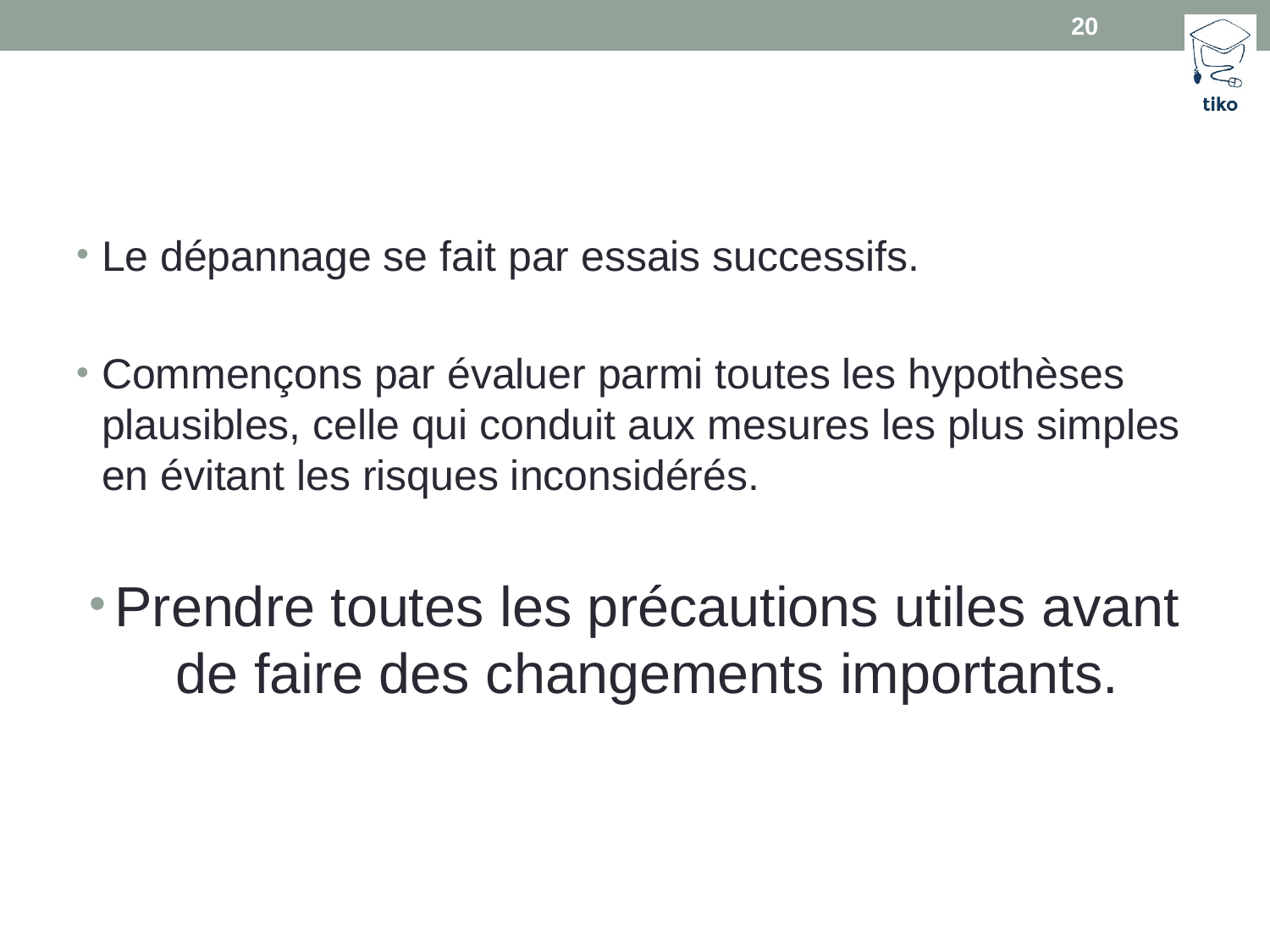

20
#
Le dépannage se fait par essais successifs.

Commençons par évaluer parmi toutes les hypothèses plausibles, celle qui conduit aux mesures les plus simples en évitant les risques inconsidérés.

Prendre toutes les précautions utiles avant de faire des changements importants.